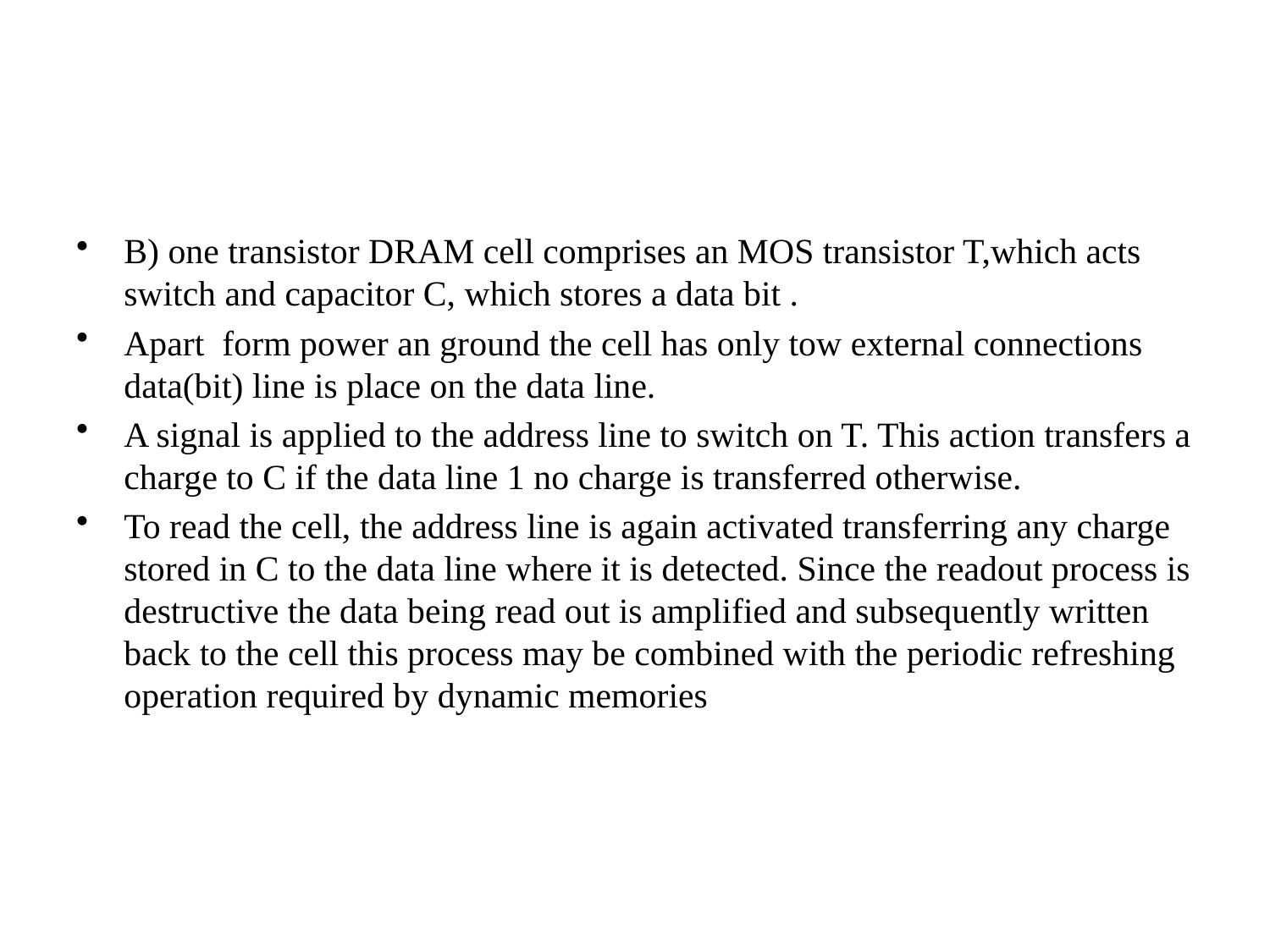

B) one transistor DRAM cell comprises an MOS transistor T,which acts switch and capacitor C, which stores a data bit .
Apart  form power an ground the cell has only tow external connections data(bit) line is place on the data line.
A signal is applied to the address line to switch on T. This action transfers a charge to C if the data line 1 no charge is transferred otherwise.
To read the cell, the address line is again activated transferring any charge stored in C to the data line where it is detected. Since the readout process is destructive the data being read out is amplified and subsequently written back to the cell this process may be combined with the periodic refreshing operation required by dynamic memories